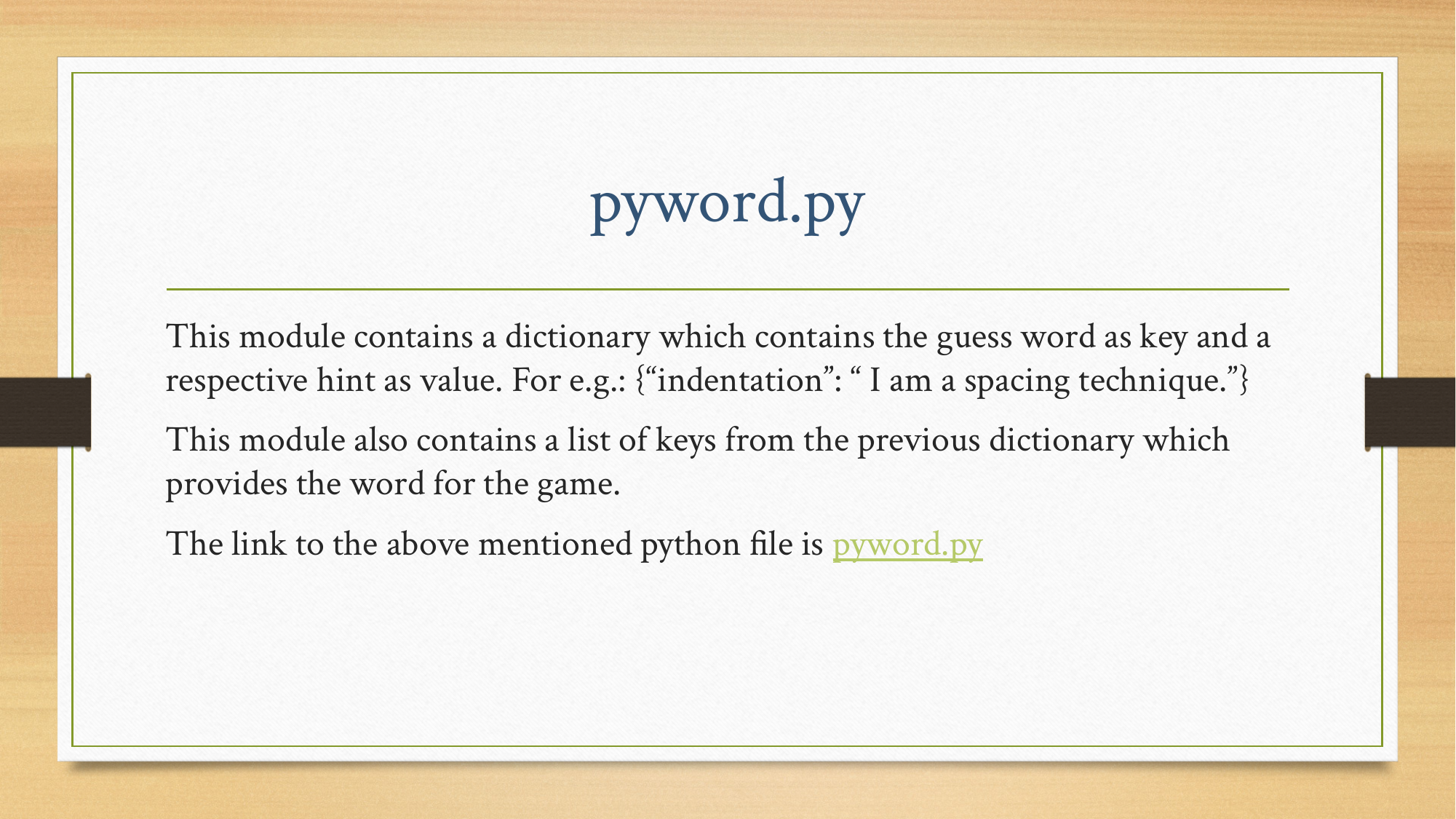

# pyword.py
This module contains a dictionary which contains the guess word as key and a respective hint as value. For e.g.: {“indentation”: “ I am a spacing technique.”}
This module also contains a list of keys from the previous dictionary which provides the word for the game.
The link to the above mentioned python file is pyword.py